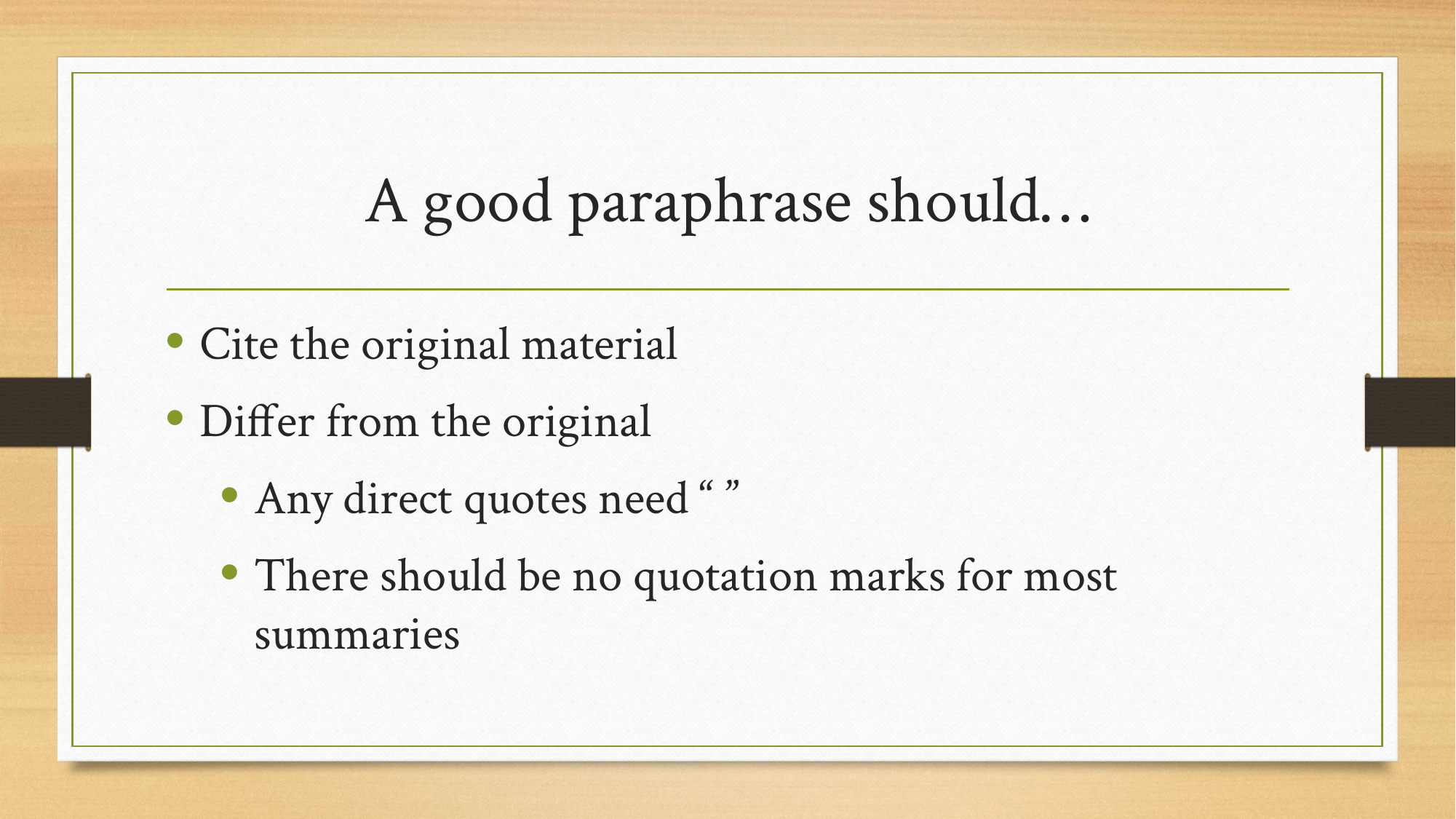

# A good paraphrase should…
Cite the original material
Differ from the original
Any direct quotes need “ ”
There should be no quotation marks for most summaries